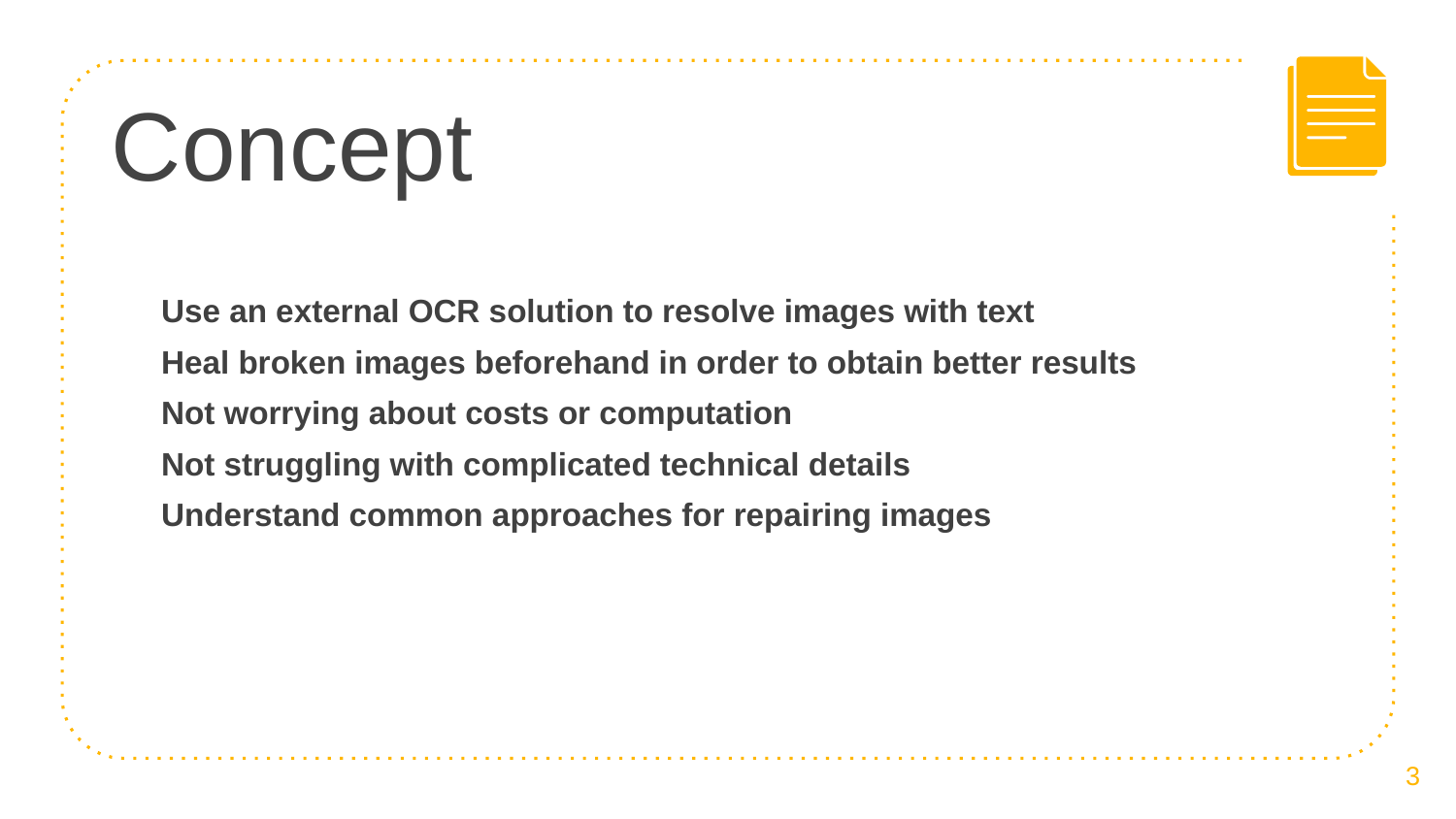

# Concept
Use an external OCR solution to resolve images with text
Heal broken images beforehand in order to obtain better results
Not worrying about costs or computation
Not struggling with complicated technical details
Understand common approaches for repairing images

3